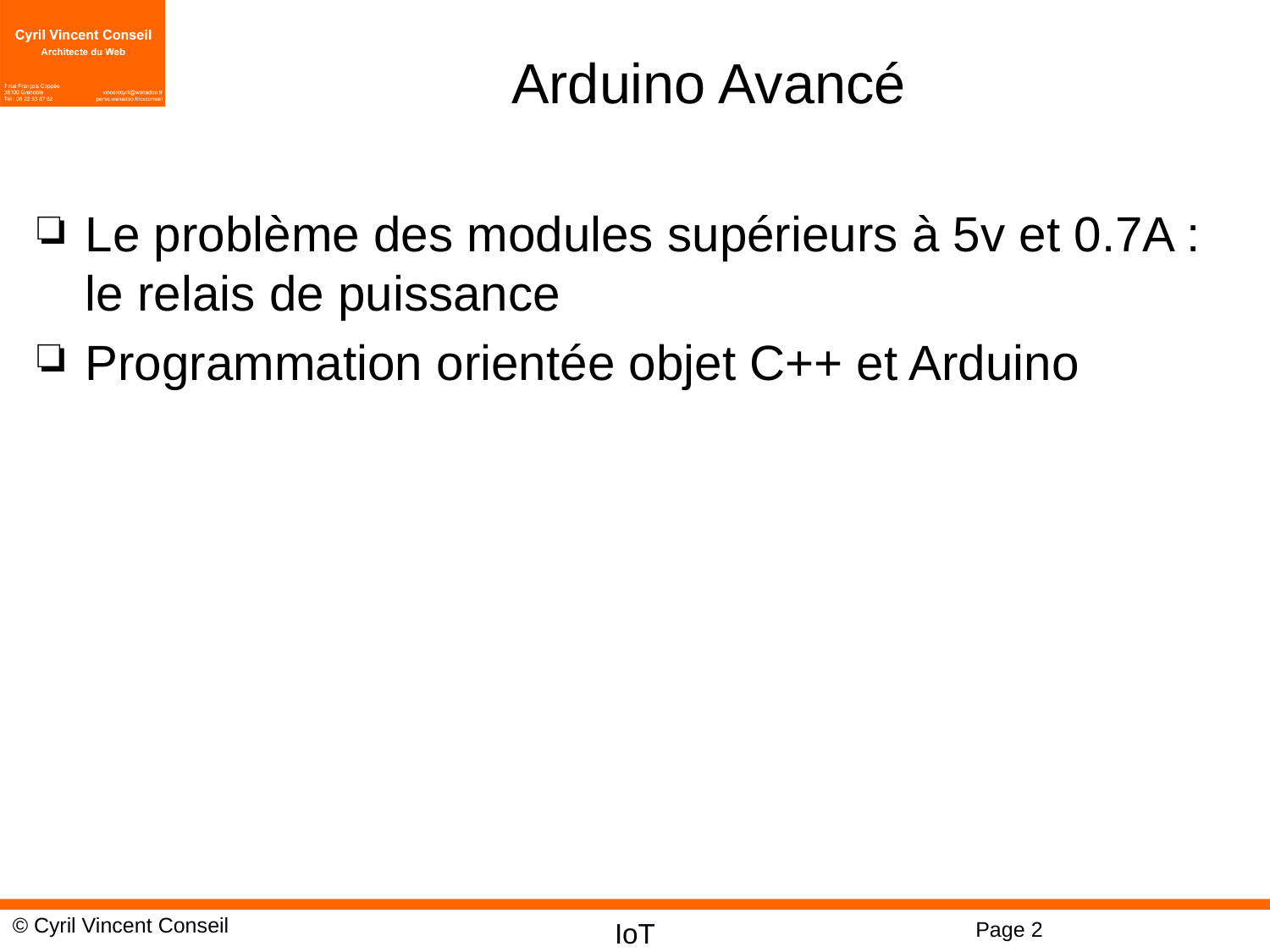

# Arduino Avancé
Le problème des modules supérieurs à 5v et 0.7A : le relais de puissance
Programmation orientée objet C++ et Arduino